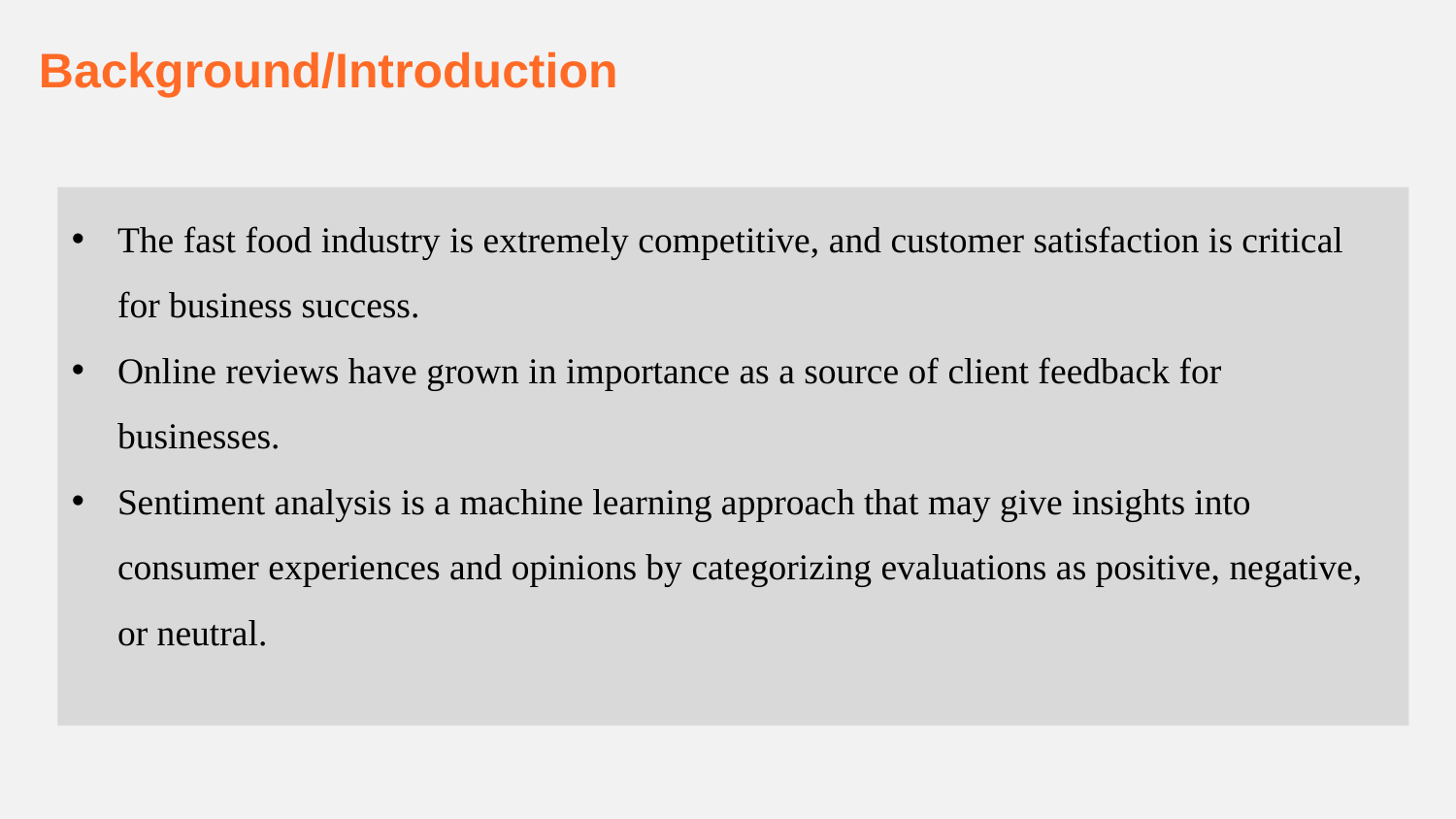

Background/Introduction
The fast food industry is extremely competitive, and customer satisfaction is critical for business success.
Online reviews have grown in importance as a source of client feedback for businesses.
Sentiment analysis is a machine learning approach that may give insights into consumer experiences and opinions by categorizing evaluations as positive, negative, or neutral.